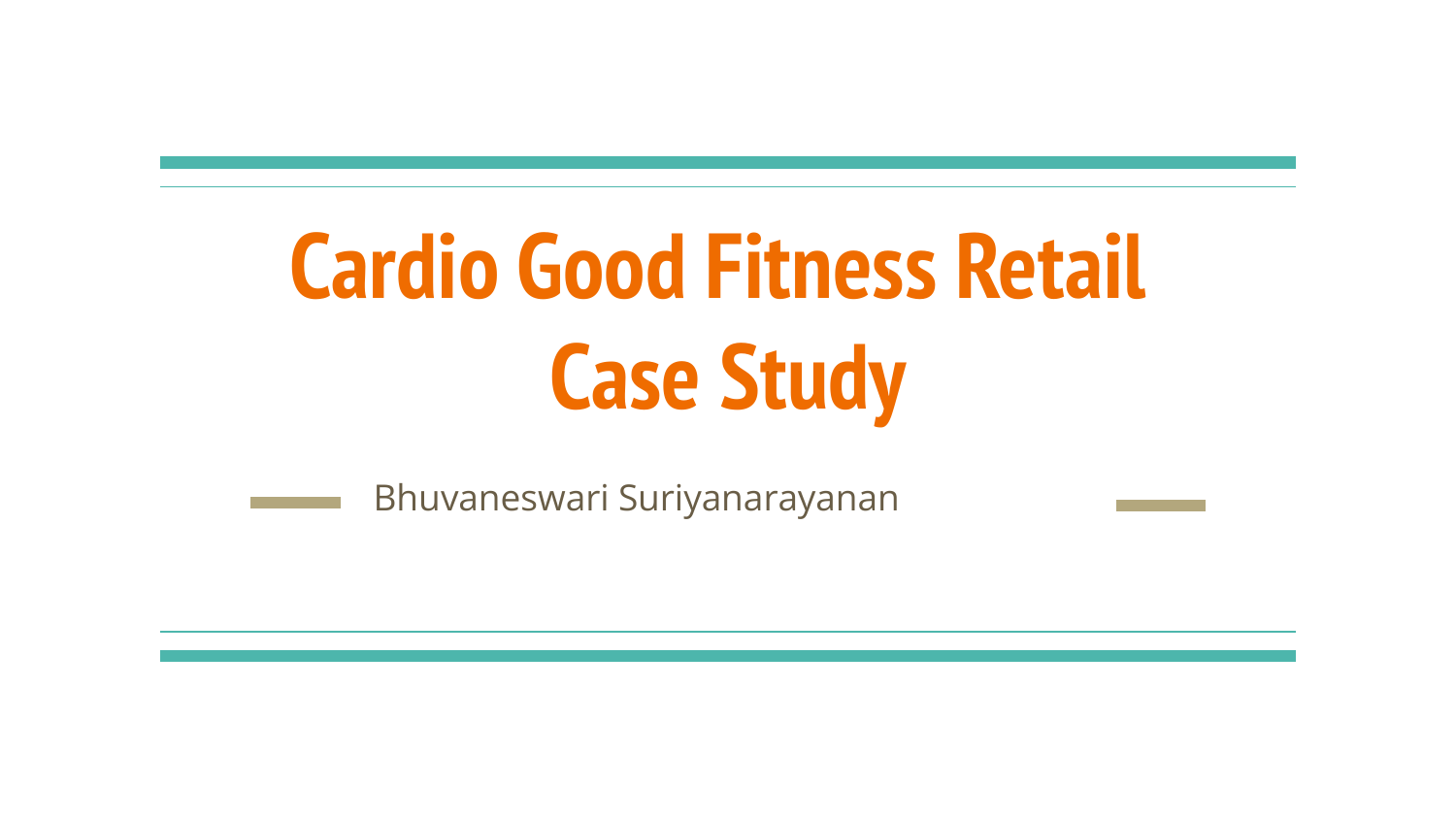

# Cardio Good Fitness Retail
Case Study
  Bhuvaneswari Suriyanarayanan